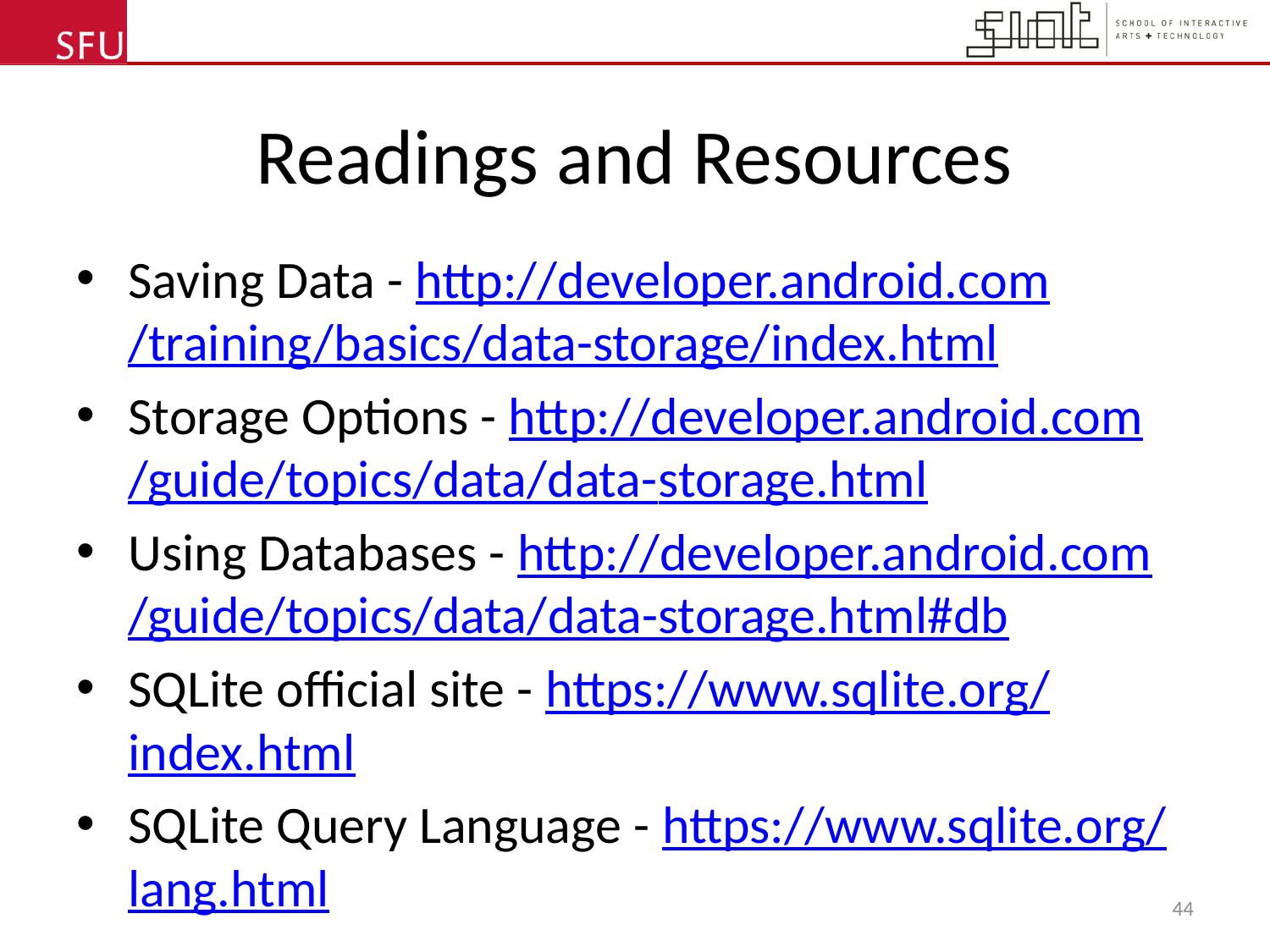

# Readings and Resources
Saving Data - http://developer.android.com/training/basics/data-storage/index.html
Storage Options - http://developer.android.com/guide/topics/data/data-storage.html
Using Databases - http://developer.android.com/guide/topics/data/data-storage.html#db
SQLite official site - https://www.sqlite.org/index.html
SQLite Query Language - https://www.sqlite.org/lang.html
44